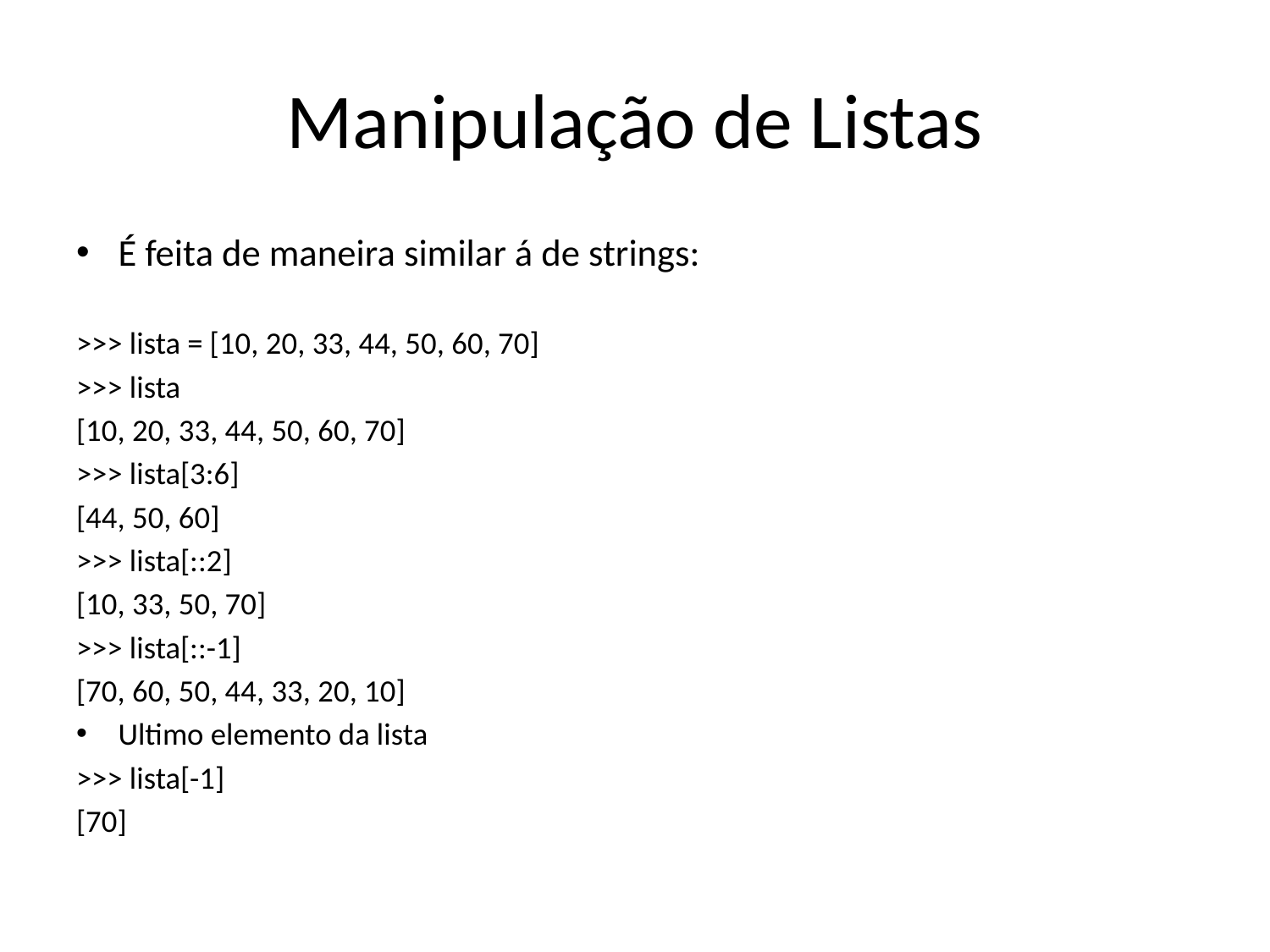

# Manipulação de Listas
É feita de maneira similar á de strings:

>>> lista = [10, 20, 33, 44, 50, 60, 70]
>>> lista
[10, 20, 33, 44, 50, 60, 70]
>>> lista[3:6]
[44, 50, 60]
>>> lista[::2]
[10, 33, 50, 70]
>>> lista[::-1]
[70, 60, 50, 44, 33, 20, 10]
Ultimo elemento da lista
>>> lista[-1]
[70]